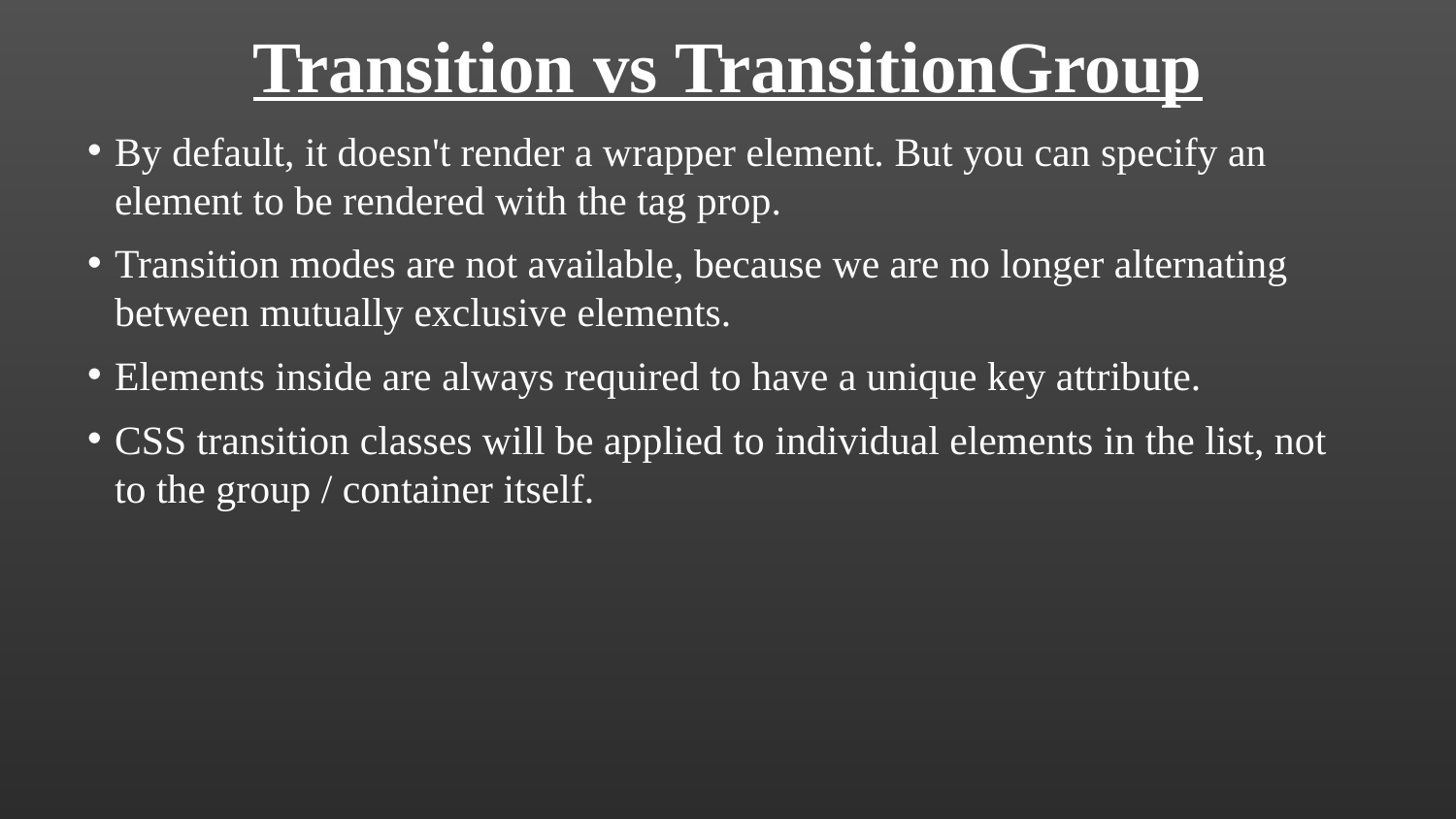

Transition vs TransitionGroup
By default, it doesn't render a wrapper element. But you can specify an element to be rendered with the tag prop.
Transition modes are not available, because we are no longer alternating between mutually exclusive elements.
Elements inside are always required to have a unique key attribute.
CSS transition classes will be applied to individual elements in the list, not to the group / container itself.